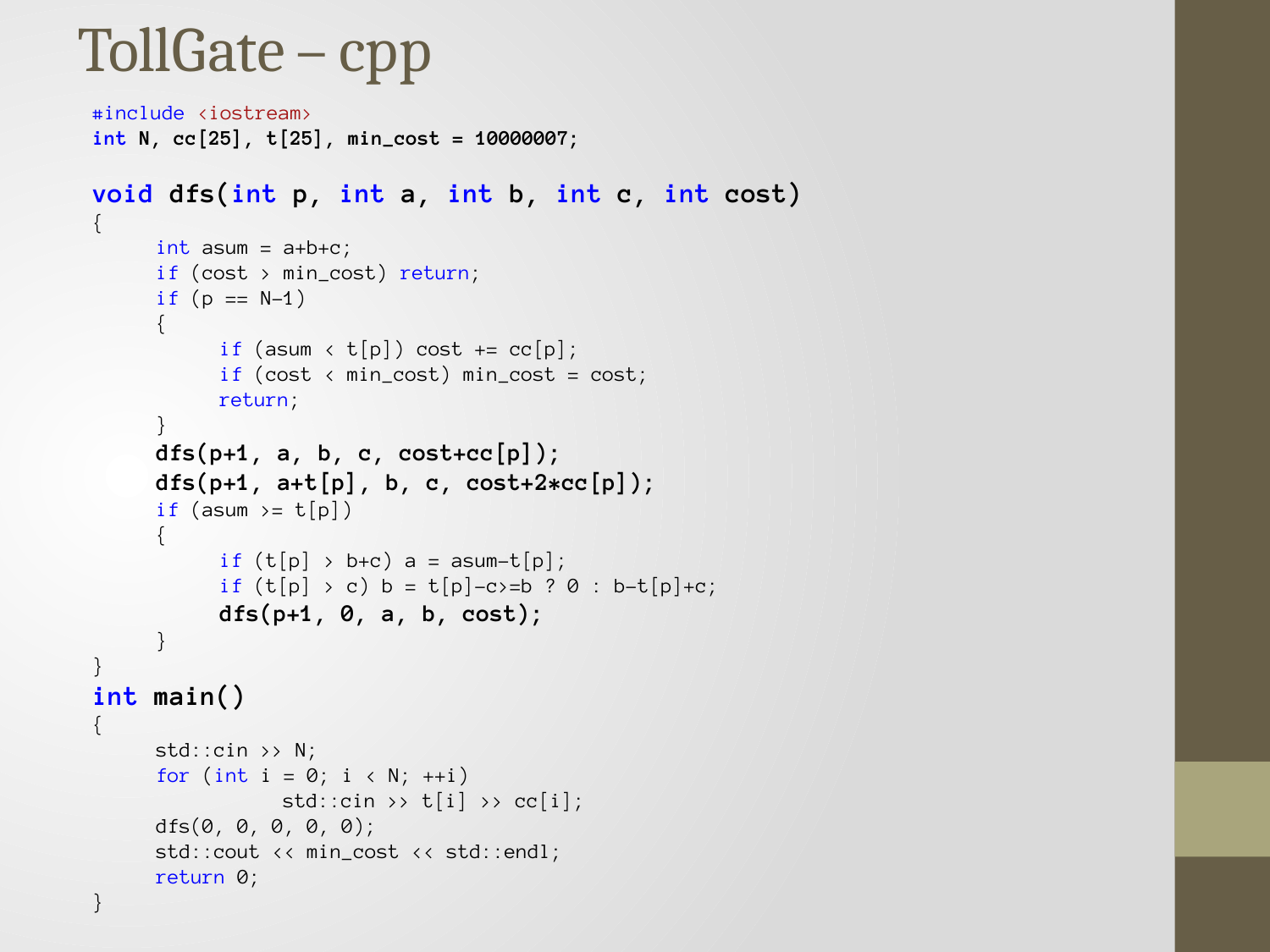

# TollGate – cpp
#include <iostream>
int N, cc[25], t[25], min_cost = 10000007;

void dfs(int p, int a, int b, int c, int cost)
{
int asum = a+b+c;
if (cost > min_cost) return;
if (p == N-1)
{
if (asum < t[p]) cost += cc[p];
if (cost < min_cost) min_cost = cost;
return;
}
dfs(p+1, a, b, c, cost+cc[p]);
dfs(p+1, a+t[p], b, c, cost+2*cc[p]);
if (asum >= t[p])
{
if (t[p] > b+c) a = asum-t[p];
if (t[p] > c) b = t[p]-c>=b ? 0 : b-t[p]+c;
dfs(p+1, 0, a, b, cost);
}
}
int main()
{
std::cin >> N;
for (int i = 0; i < N; ++i)
	std::cin >> t[i] >> cc[i];
dfs(0, 0, 0, 0, 0);
std::cout << min_cost << std::endl;
return 0;
}